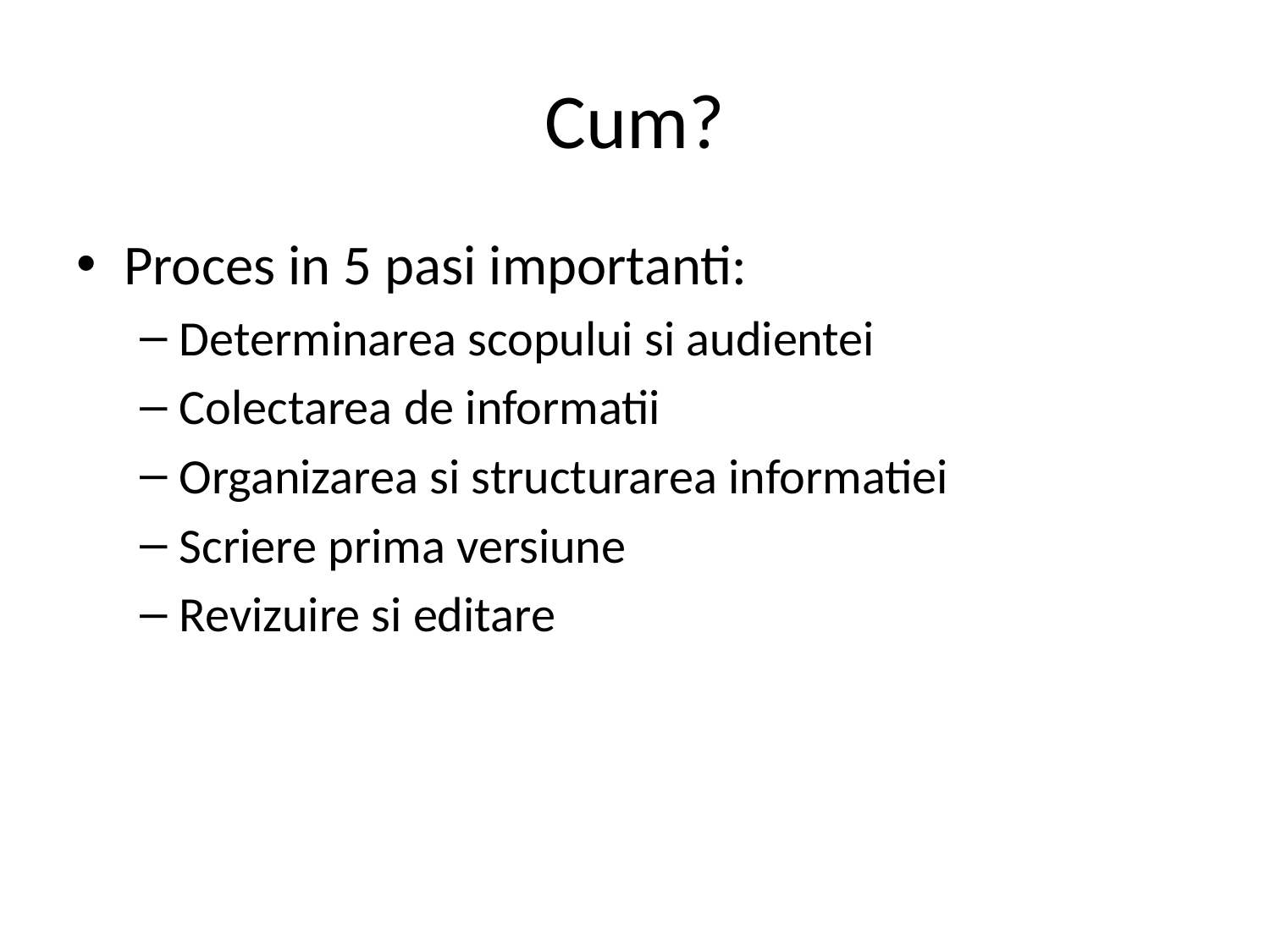

# Cum?
Proces in 5 pasi importanti:
Determinarea scopului si audientei
Colectarea de informatii
Organizarea si structurarea informatiei
Scriere prima versiune
Revizuire si editare